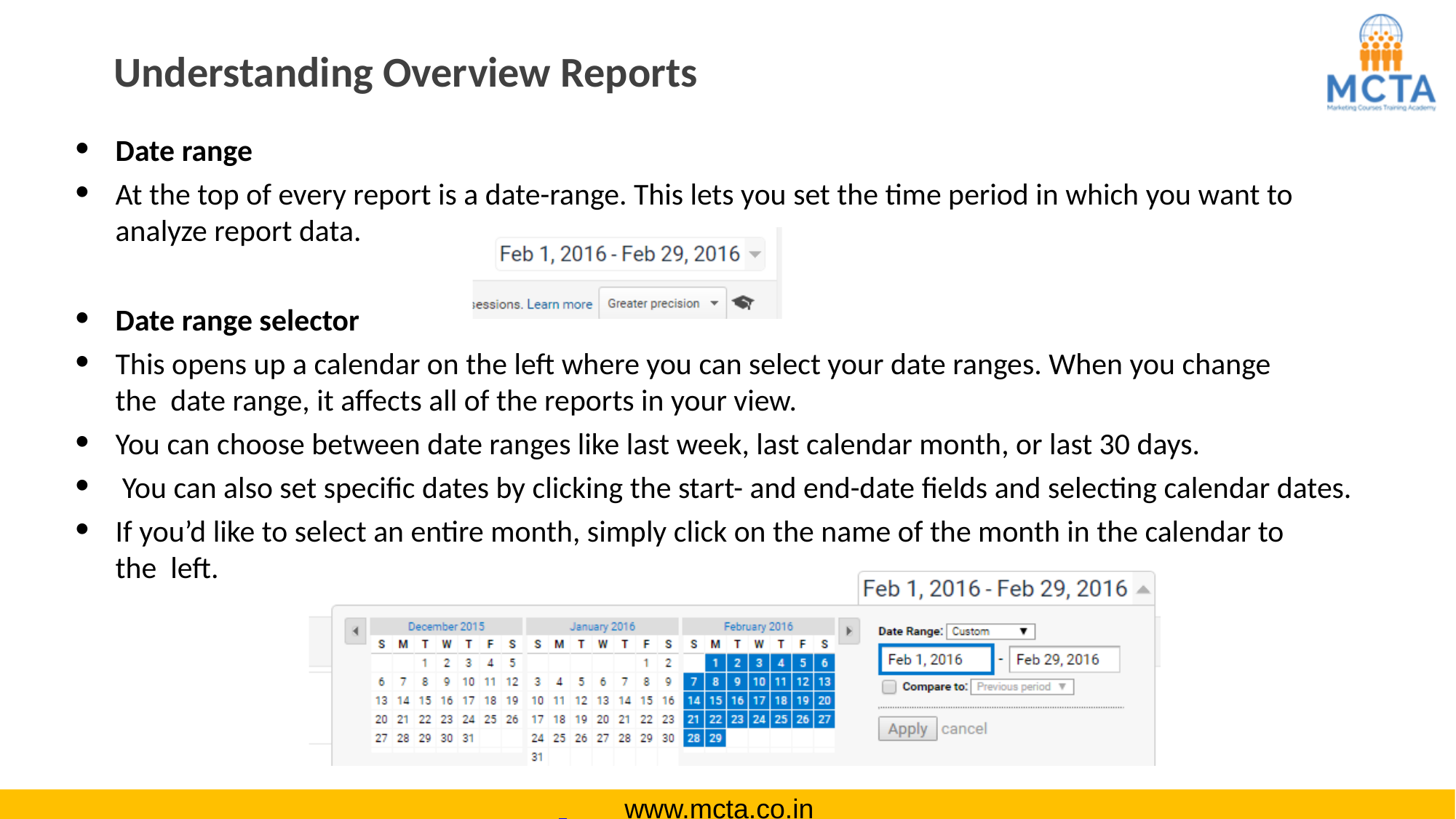

# Understanding Overview Reports
Date range
At the top of every report is a date-range. This lets you set the time period in which you want to
analyze report data.

Date range selector
This opens up a calendar on the left where you can select your date ranges. When you change the  date range, it affects all of the reports in your view.
You can choose between date ranges like last week, last calendar month, or last 30 days.
You can also set specific dates by clicking the start- and end-date fields and selecting calendar dates.
If you’d like to select an entire month, simply click on the name of the month in the calendar to the  left.